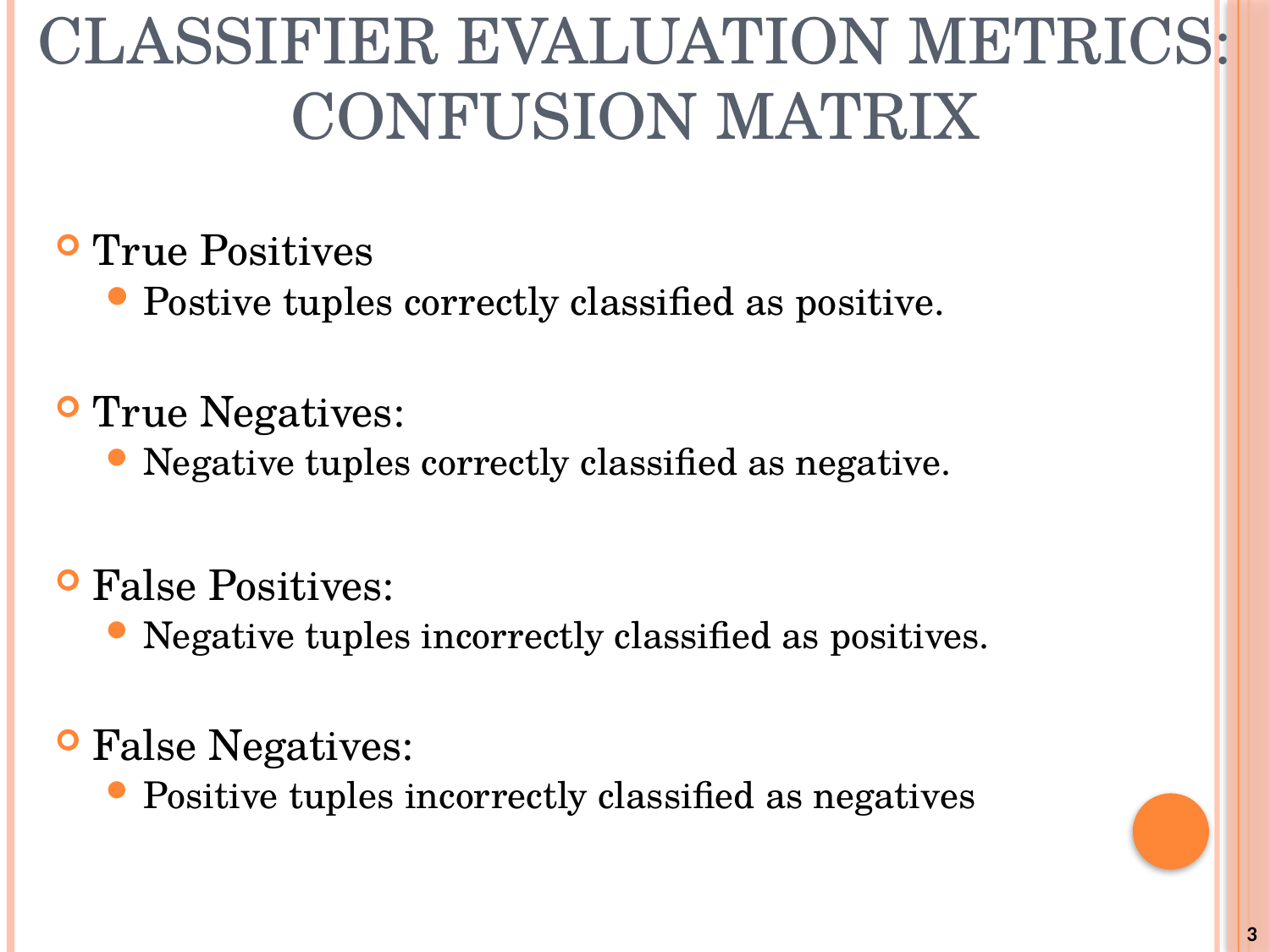

# Classifier Evaluation Metrics: Confusion Matrix
True Positives
Postive tuples correctly classified as positive.

True Negatives:
Negative tuples correctly classified as negative.

False Positives:
Negative tuples incorrectly classified as positives.

False Negatives:
Positive tuples incorrectly classified as negatives

3